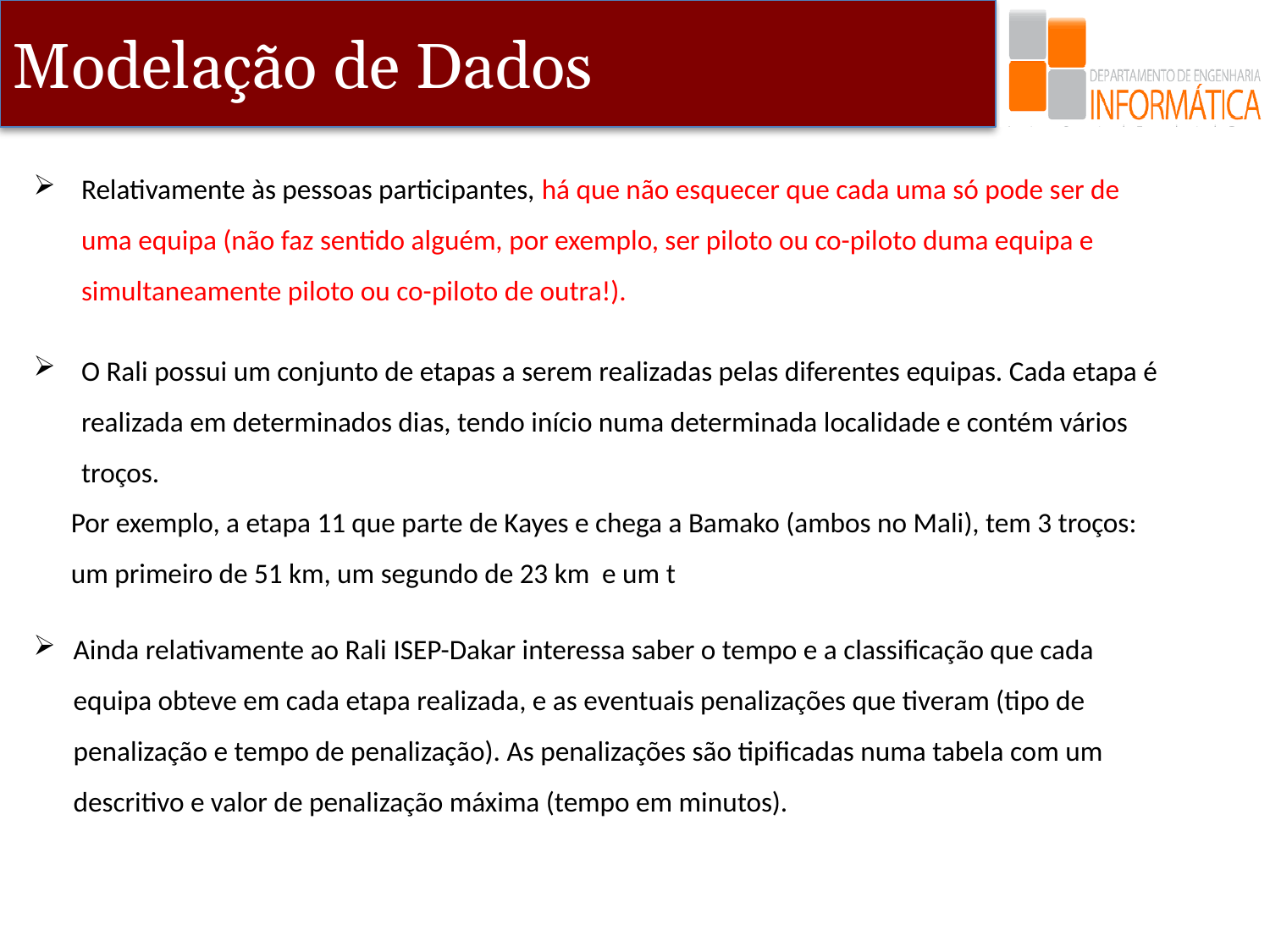

Relativamente às pessoas participantes, há que não esquecer que cada uma só pode ser de uma equipa (não faz sentido alguém, por exemplo, ser piloto ou co-piloto duma equipa e simultaneamente piloto ou co-piloto de outra!).

O Rali possui um conjunto de etapas a serem realizadas pelas diferentes equipas. Cada etapa é realizada em determinados dias, tendo início numa determinada localidade e contém vários troços.
Por exemplo, a etapa 11 que parte de Kayes e chega a Bamako (ambos no Mali), tem 3 troços: um primeiro de 51 km, um segundo de 23 km  e um t

Ainda relativamente ao Rali ISEP-Dakar interessa saber o tempo e a classificação que cada equipa obteve em cada etapa realizada, e as eventuais penalizações que tiveram (tipo de penalização e tempo de penalização). As penalizações são tipificadas numa tabela com um descritivo e valor de penalização máxima (tempo em minutos).